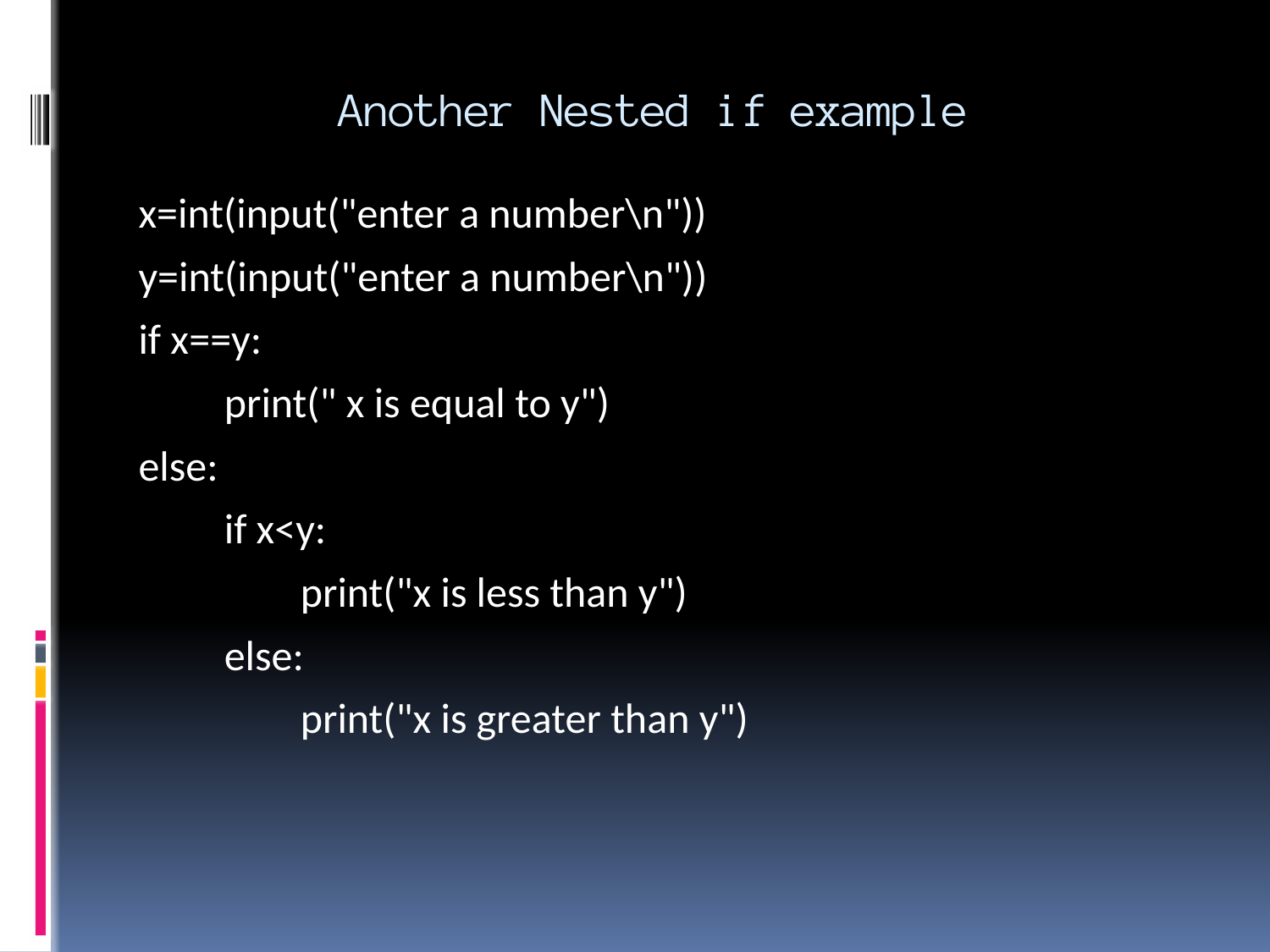

# Another Nested if example
x=int(input("enter a number\n"))
y=int(input("enter a number\n"))
if x==y:
         print(" x is equal to y")
else:
         if x<y:
                 print("x is less than y")
         else:
                 print("x is greater than y")